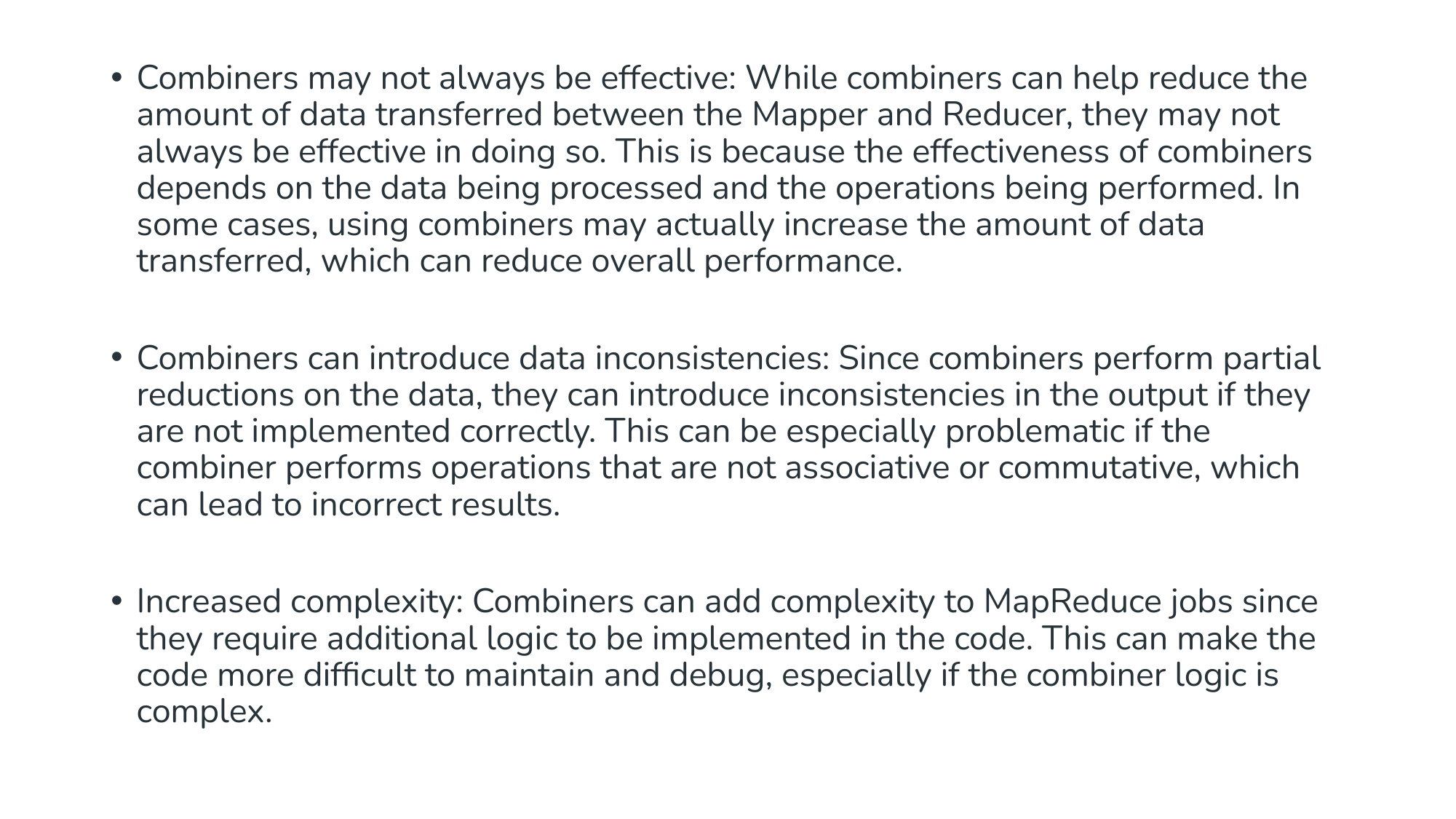

Combiners may not always be effective: While combiners can help reduce the amount of data transferred between the Mapper and Reducer, they may not always be effective in doing so. This is because the effectiveness of combiners depends on the data being processed and the operations being performed. In some cases, using combiners may actually increase the amount of data transferred, which can reduce overall performance.

Combiners can introduce data inconsistencies: Since combiners perform partial reductions on the data, they can introduce inconsistencies in the output if they are not implemented correctly. This can be especially problematic if the combiner performs operations that are not associative or commutative, which can lead to incorrect results.

Increased complexity: Combiners can add complexity to MapReduce jobs since they require additional logic to be implemented in the code. This can make the code more difficult to maintain and debug, especially if the combiner logic is complex.